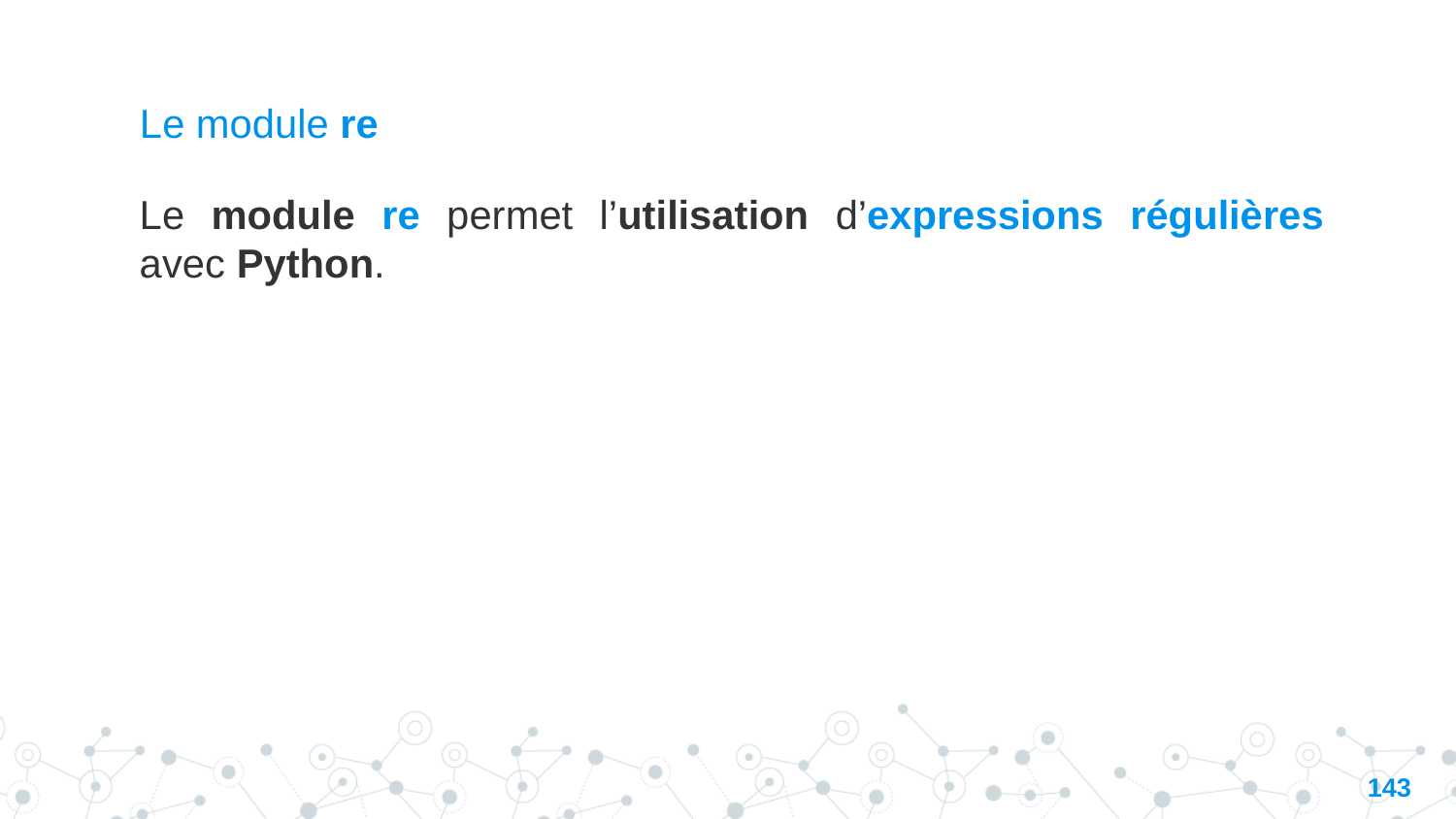

# Le module re
Le module re permet l’utilisation d’expressions régulières avec Python.
143